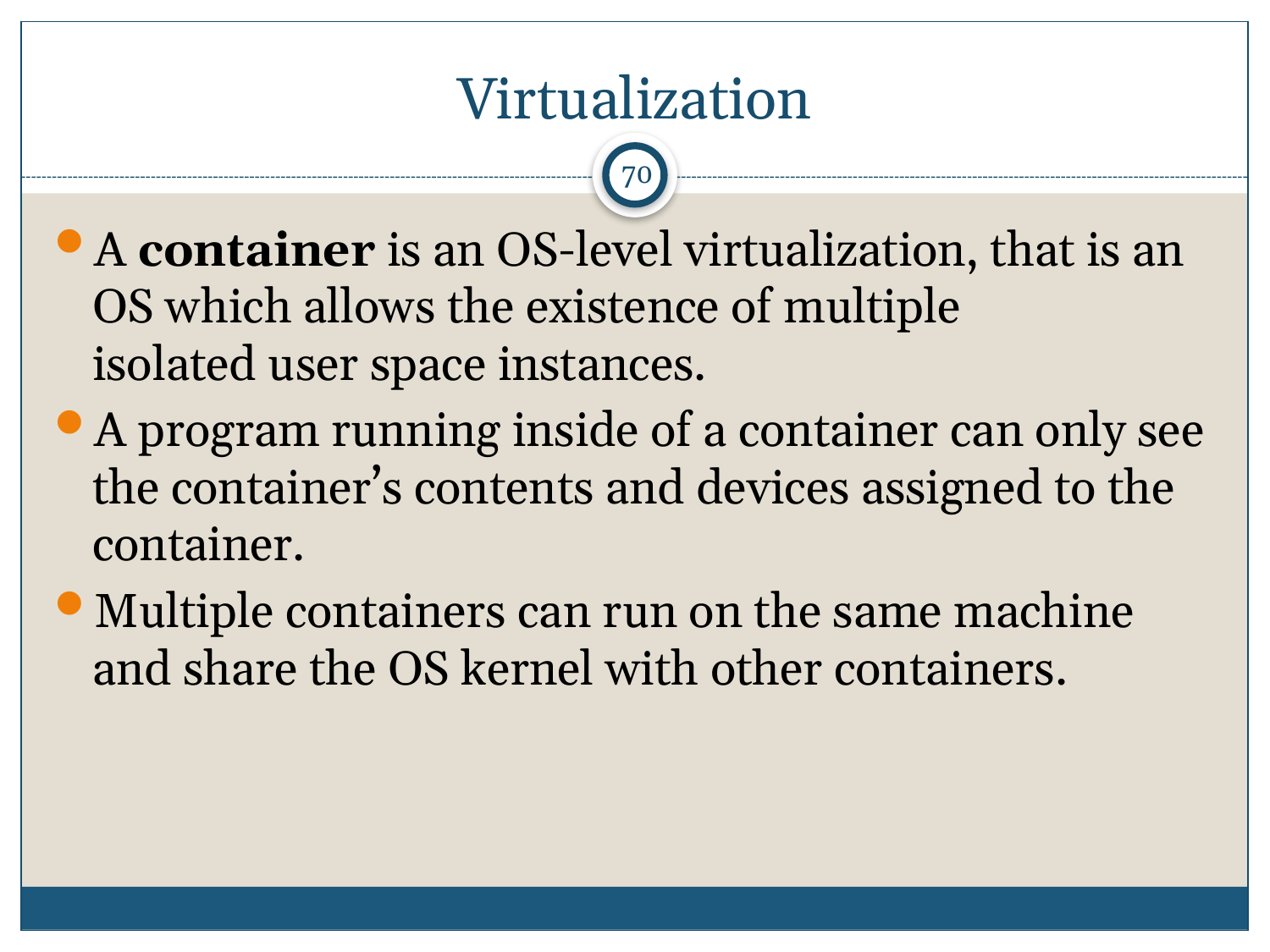

# Virtualization
70
A container is an OS-level virtualization, that is an OS which allows the existence of multiple isolated user space instances.
A program running inside of a container can only see the container’s contents and devices assigned to the container.
Multiple containers can run on the same machine and share the OS kernel with other containers.